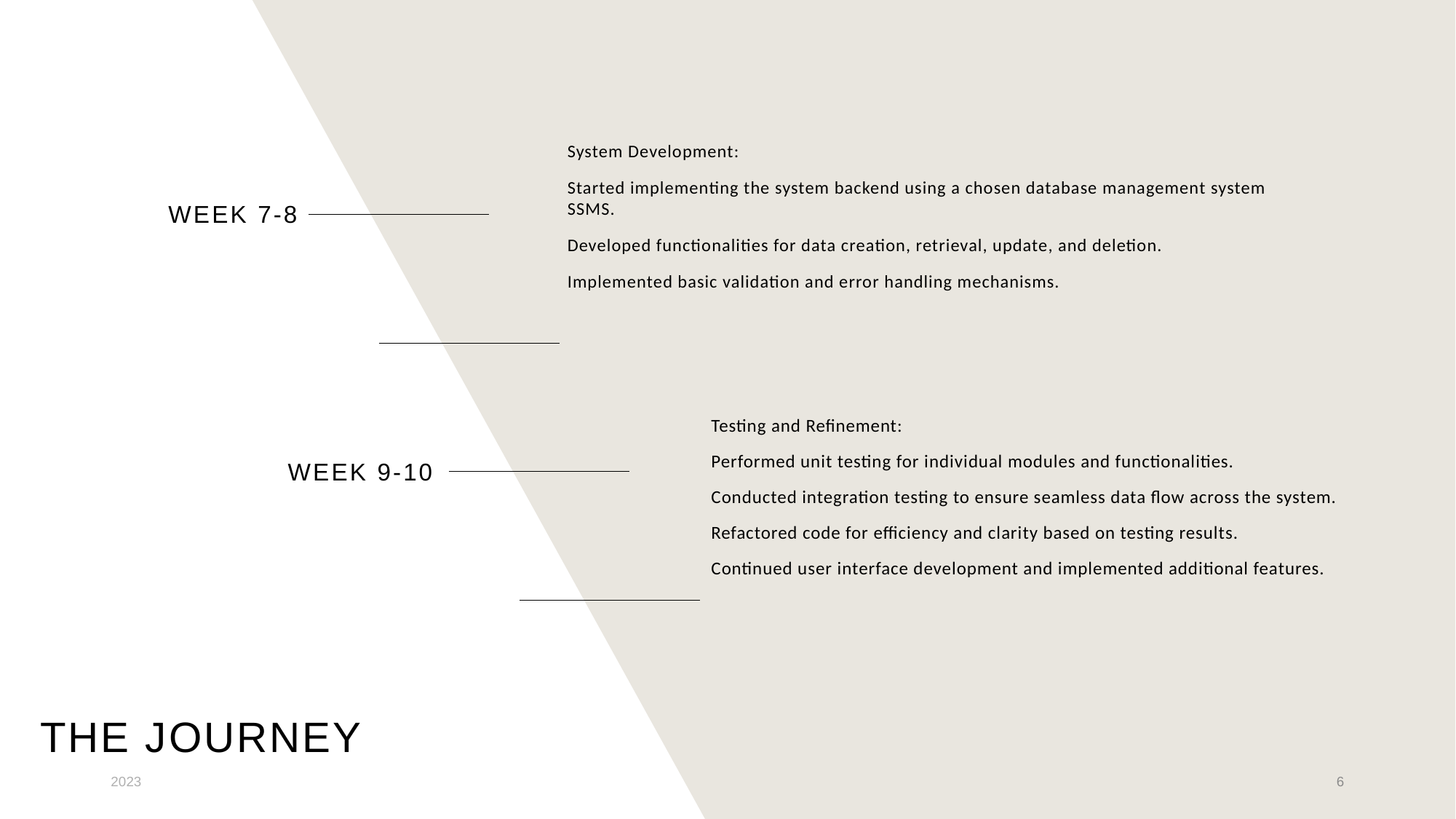

System Development:
Started implementing the system backend using a chosen database management system SSMS.
Developed functionalities for data creation, retrieval, update, and deletion.
Implemented basic validation and error handling mechanisms.

Week 7-8
Testing and Refinement:
Performed unit testing for individual modules and functionalities.
Conducted integration testing to ensure seamless data flow across the system.
Refactored code for efficiency and clarity based on testing results.
Continued user interface development and implemented additional features.

WEEK 9-10
# THE JOURNEY
2023
6